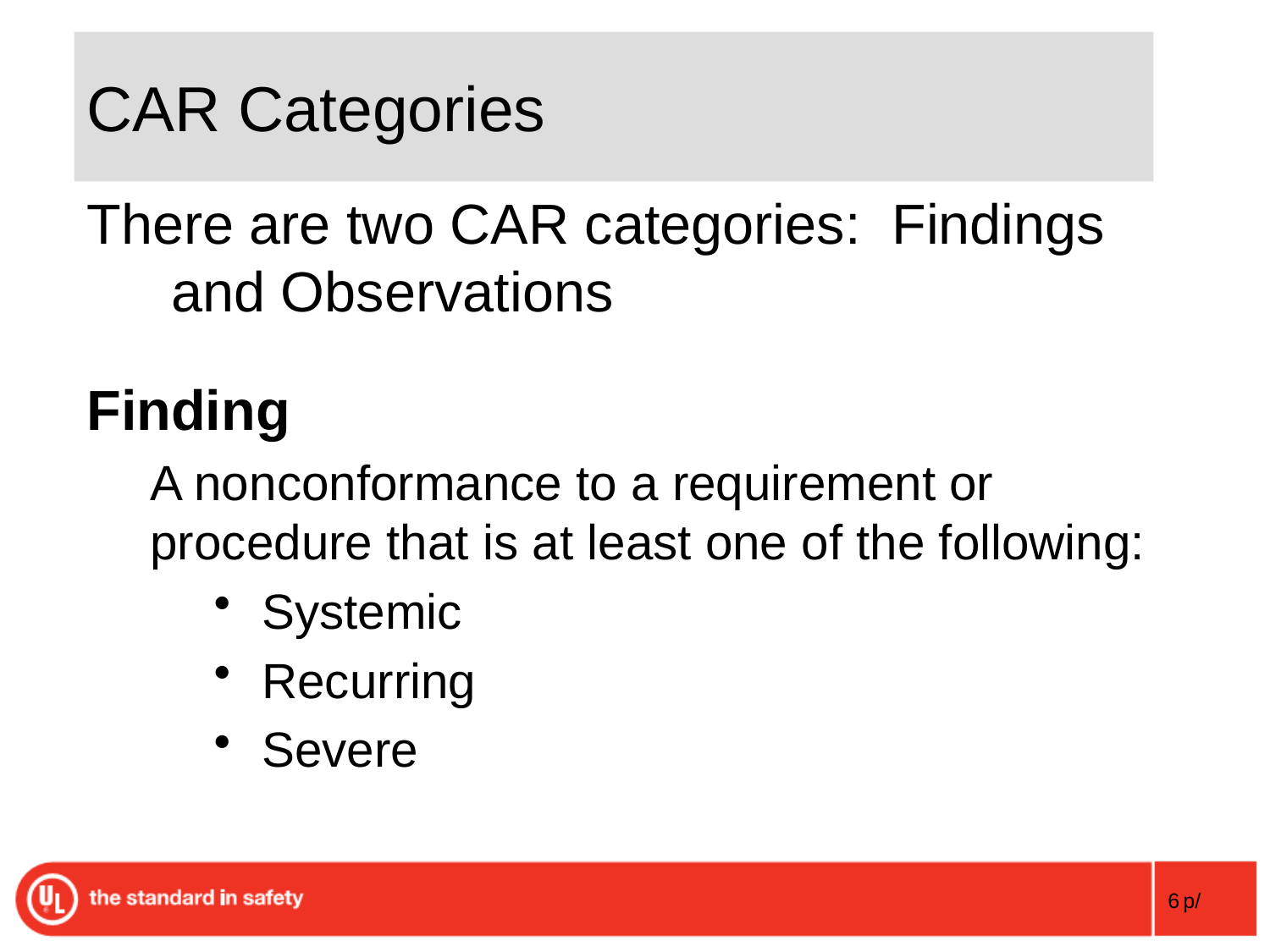

# CAR Categories
There are two CAR categories:  Findings and Observations

Finding
A nonconformance to a requirement or procedure that is at least one of the following:
Systemic
Recurring
Severe